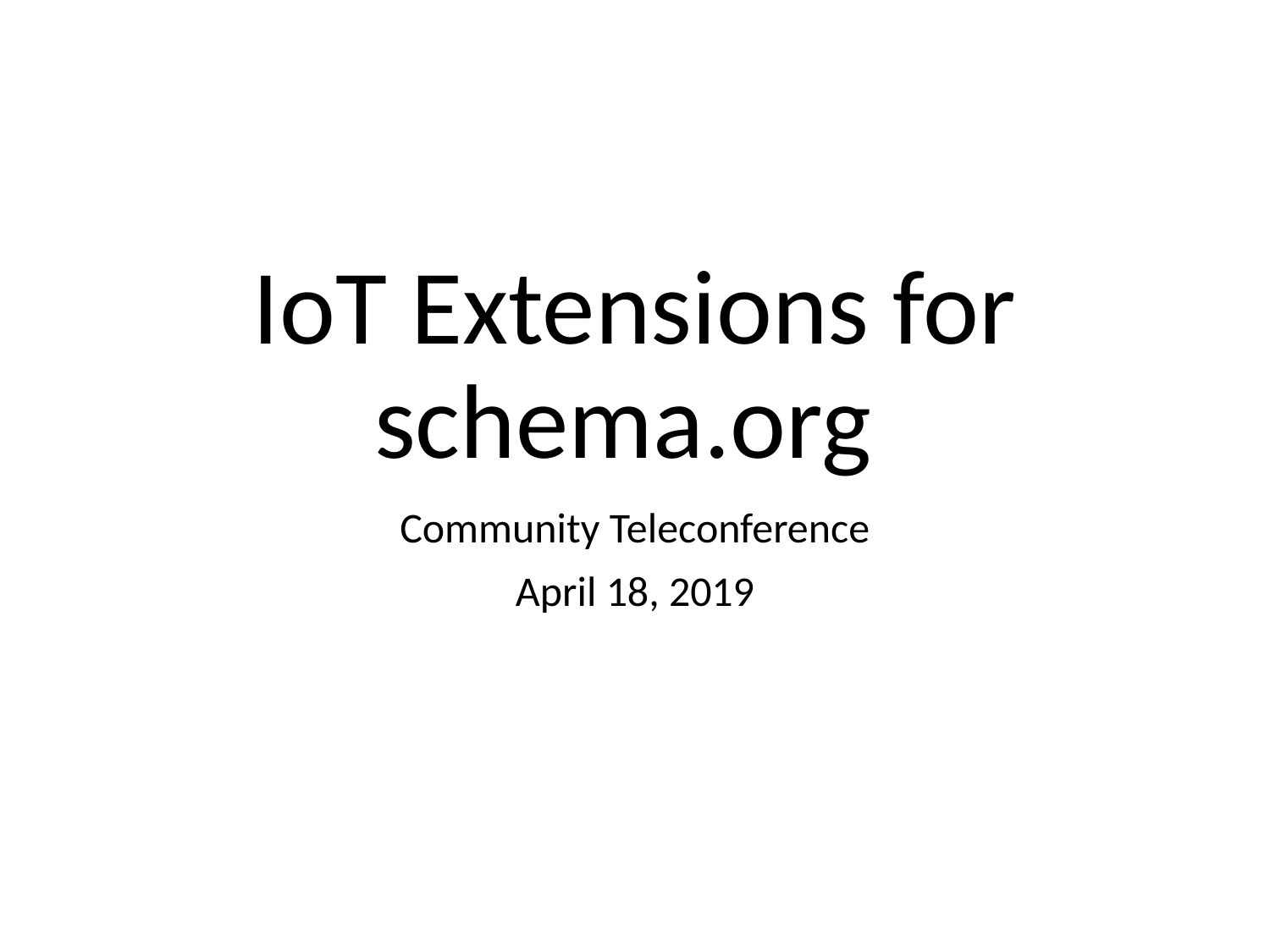

# IoT Extensions for schema.org
Community Teleconference
April 18, 2019